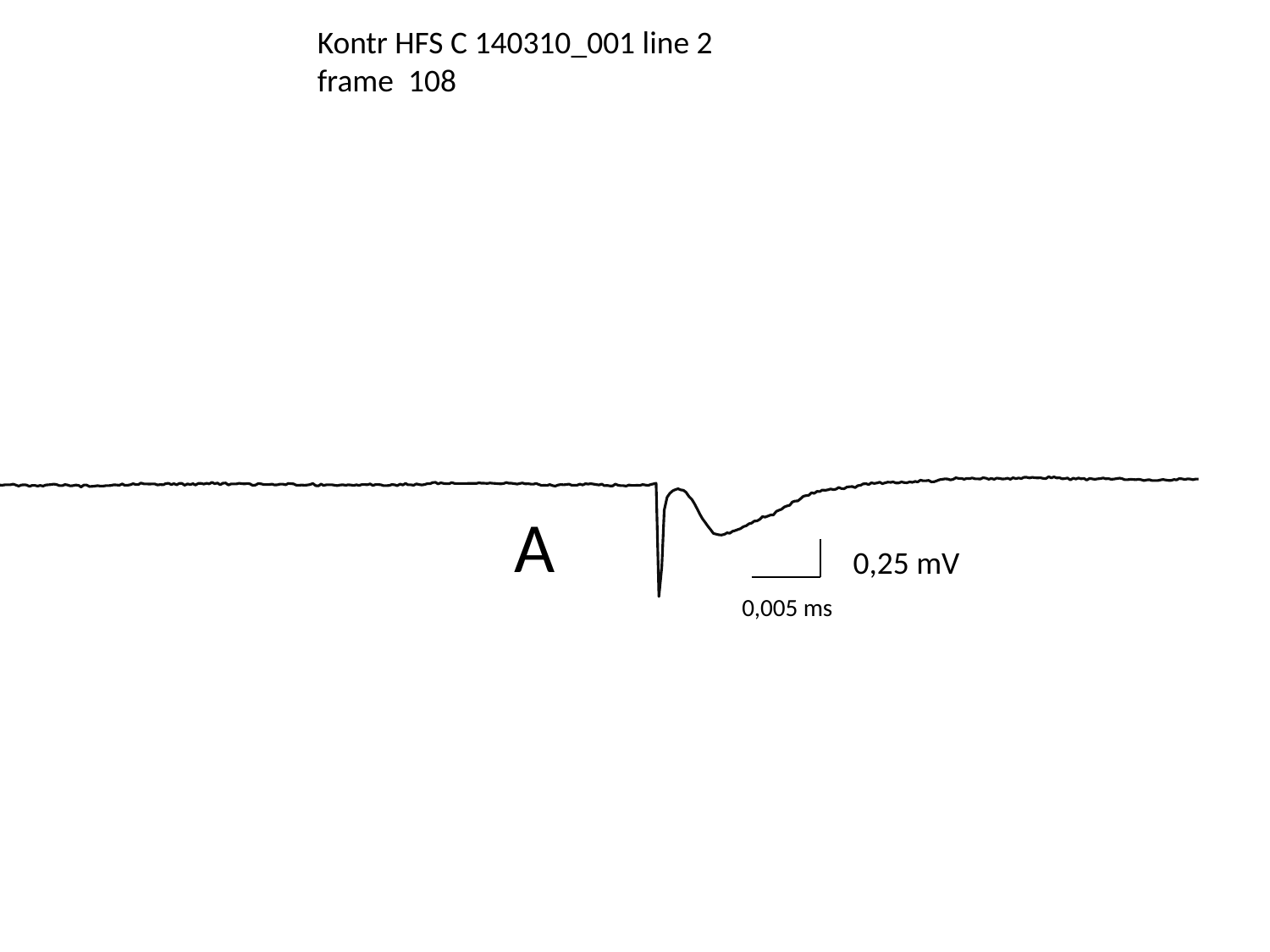

Kontr HFS C 140310_001 line 2 frame  108

A
0,25 mV
0,005 ms